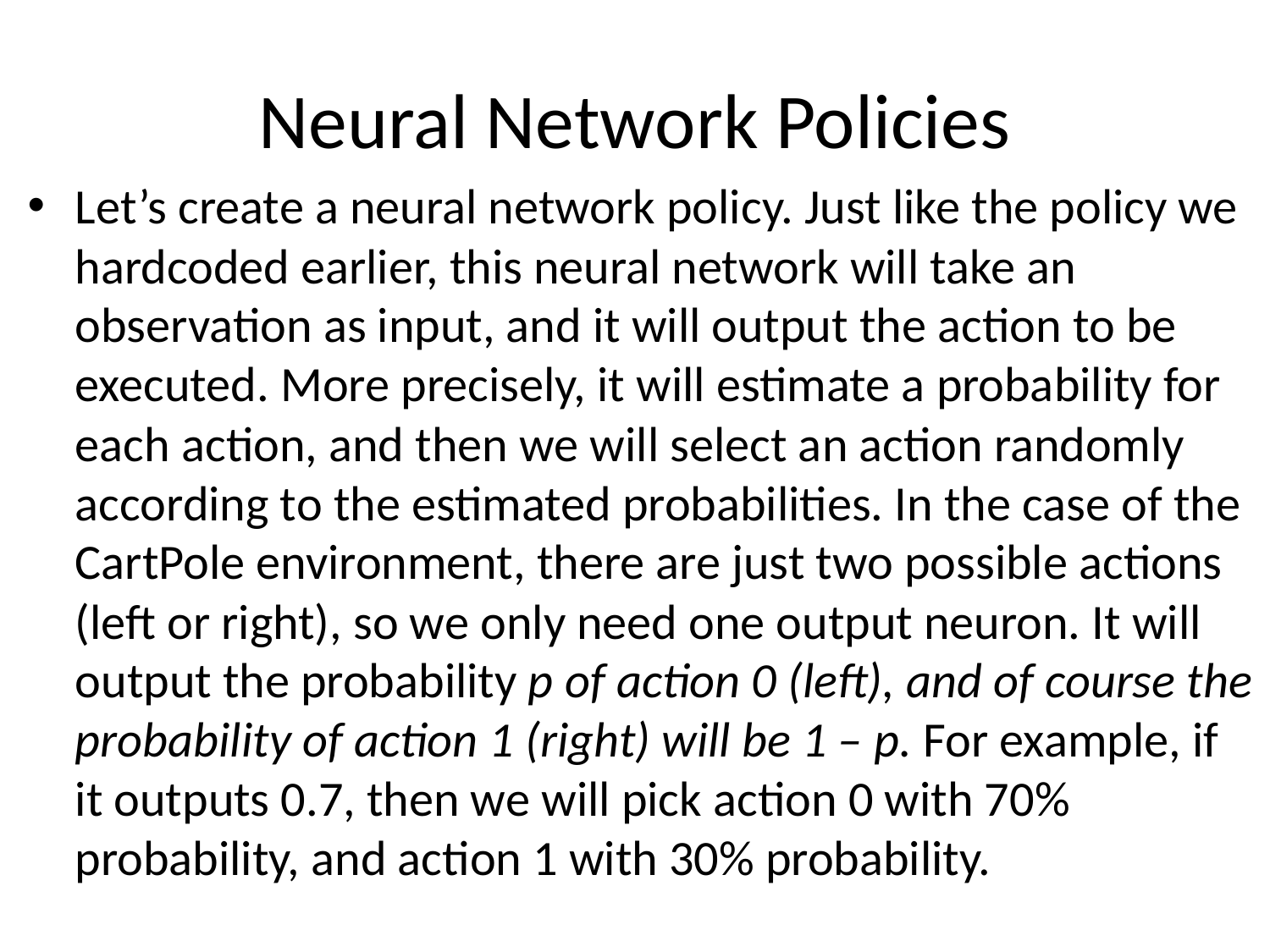

# Neural Network Policies
Let’s create a neural network policy. Just like the policy we hardcoded earlier, this neural network will take an observation as input, and it will output the action to be executed. More precisely, it will estimate a probability for each action, and then we will select an action randomly according to the estimated probabilities. In the case of the CartPole environment, there are just two possible actions (left or right), so we only need one output neuron. It will output the probability p of action 0 (left), and of course the probability of action 1 (right) will be 1 – p. For example, if it outputs 0.7, then we will pick action 0 with 70% probability, and action 1 with 30% probability.